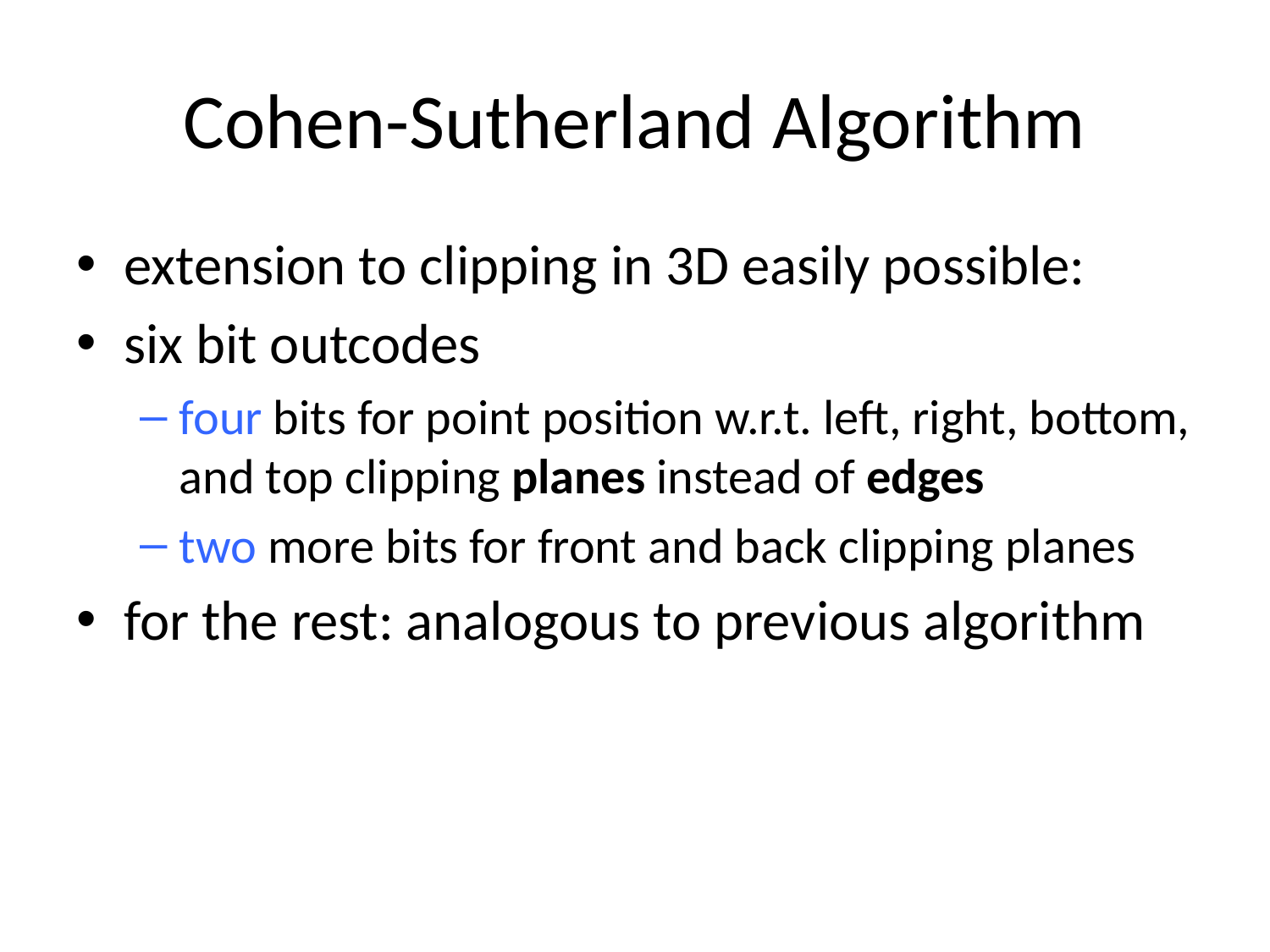

# Cohen-Sutherland Algorithm
extension to clipping in 3D easily possible:
six bit outcodes
four bits for point position w.r.t. left, right, bottom, and top clipping planes instead of edges
two more bits for front and back clipping planes
for the rest: analogous to previous algorithm